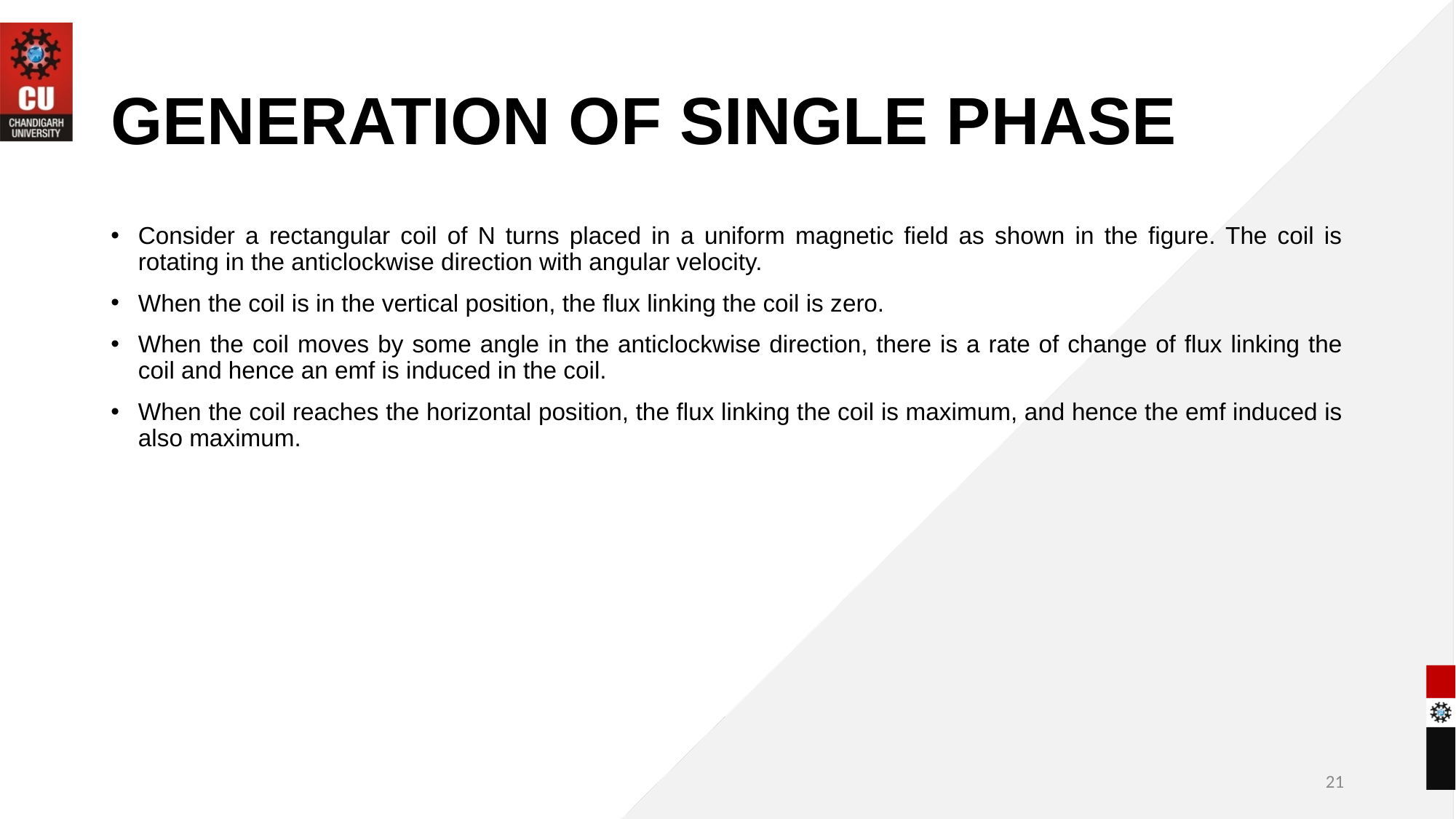

# GENERATION OF SINGLE PHASE
Consider a rectangular coil of N turns placed in a uniform magnetic field as shown in the figure. The coil is rotating in the anticlockwise direction with angular velocity.
When the coil is in the vertical position, the flux linking the coil is zero.
When the coil moves by some angle in the anticlockwise direction, there is a rate of change of flux linking the coil and hence an emf is induced in the coil.
When the coil reaches the horizontal position, the flux linking the coil is maximum, and hence the emf induced is also maximum.
21